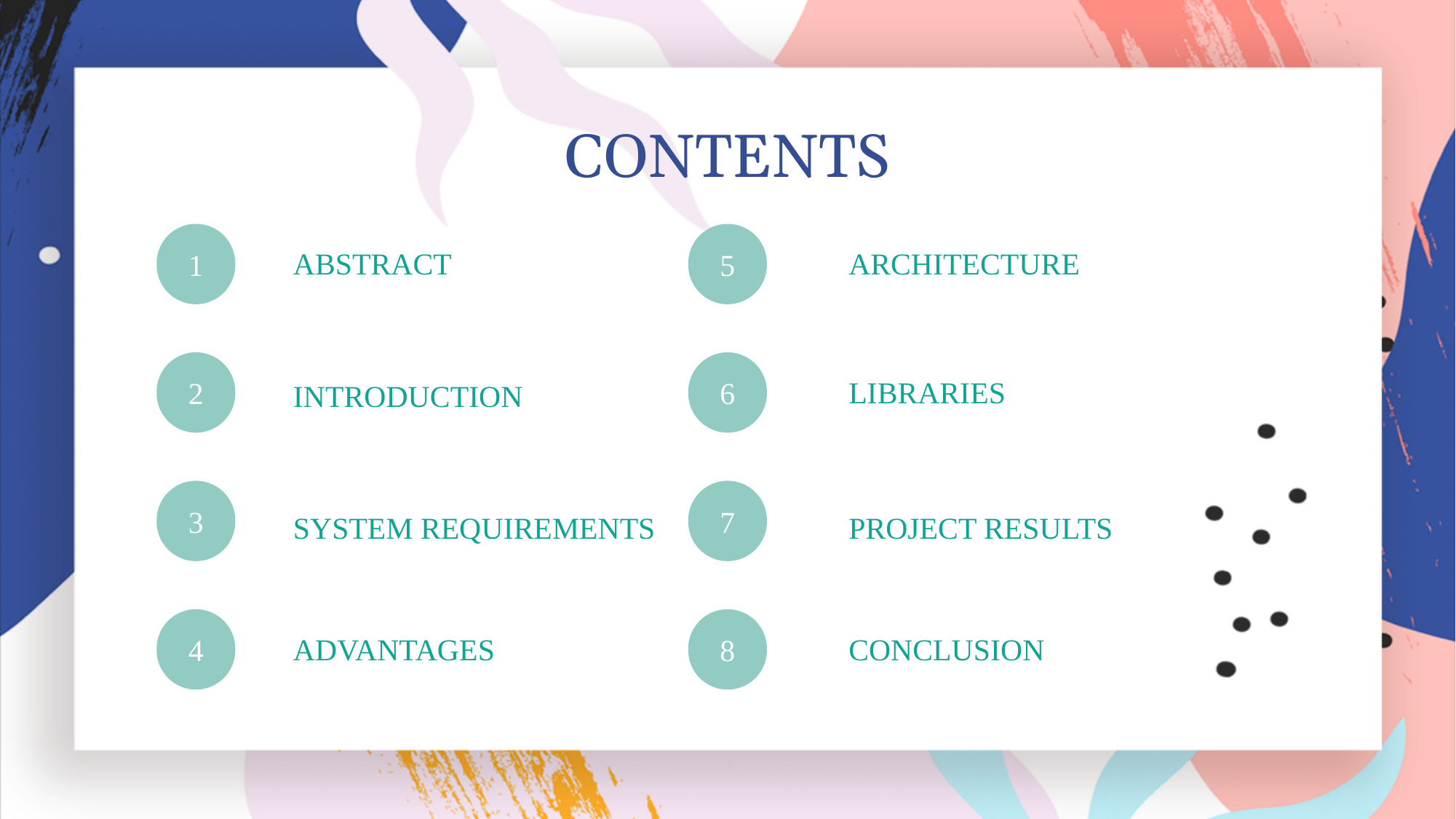

CONTENTS
1
5
ABSTRACT
ARCHITECTURE
2
6
LIBRARIES
INTRODUCTION
3
7
SYSTEM REQUIREMENTS
PROJECT RESULTS
4
8
ADVANTAGES
CONCLUSION